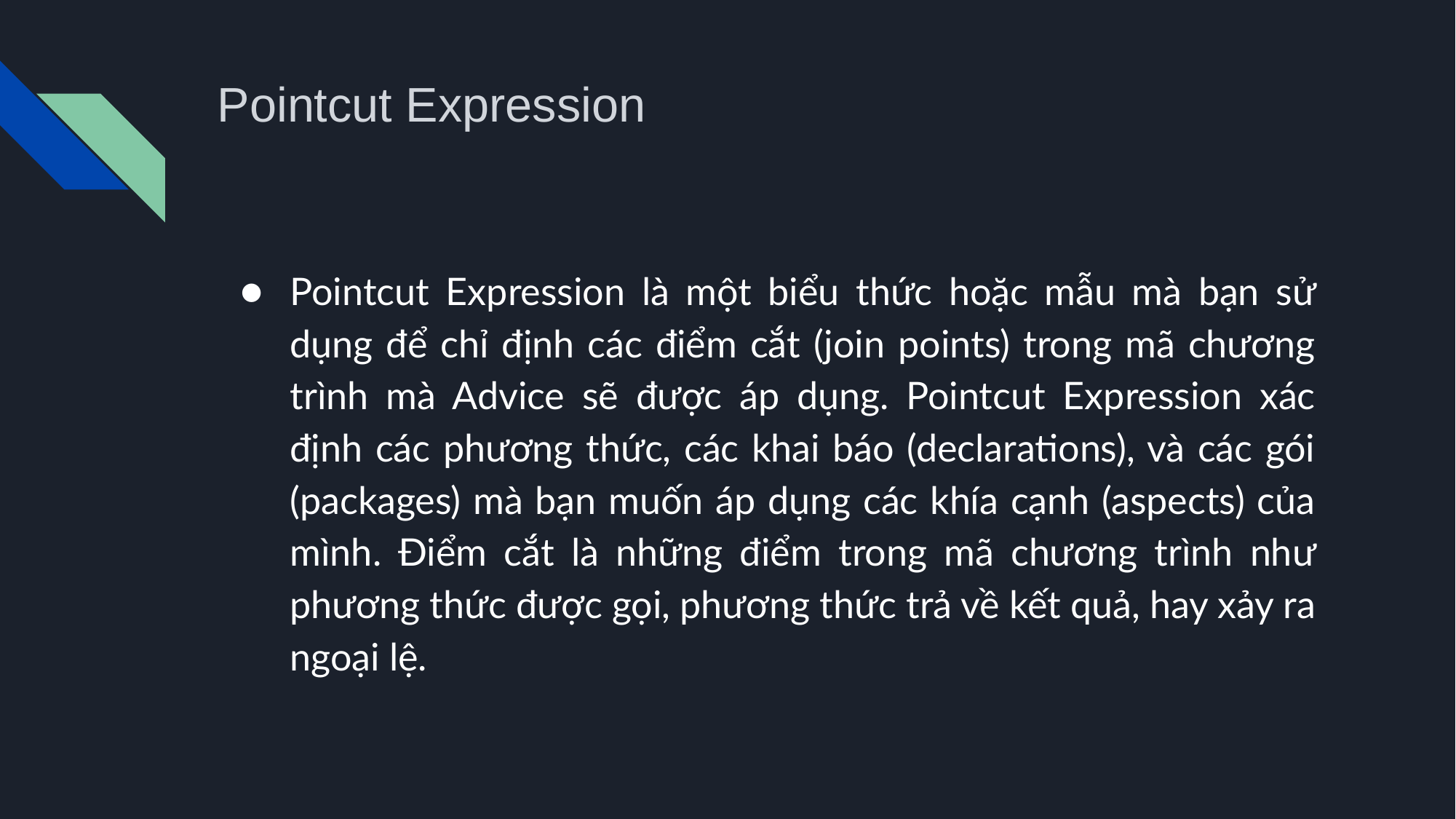

# Pointcut Expression
Pointcut Expression là một biểu thức hoặc mẫu mà bạn sử dụng để chỉ định các điểm cắt (join points) trong mã chương trình mà Advice sẽ được áp dụng. Pointcut Expression xác định các phương thức, các khai báo (declarations), và các gói (packages) mà bạn muốn áp dụng các khía cạnh (aspects) của mình. Điểm cắt là những điểm trong mã chương trình như phương thức được gọi, phương thức trả về kết quả, hay xảy ra ngoại lệ.